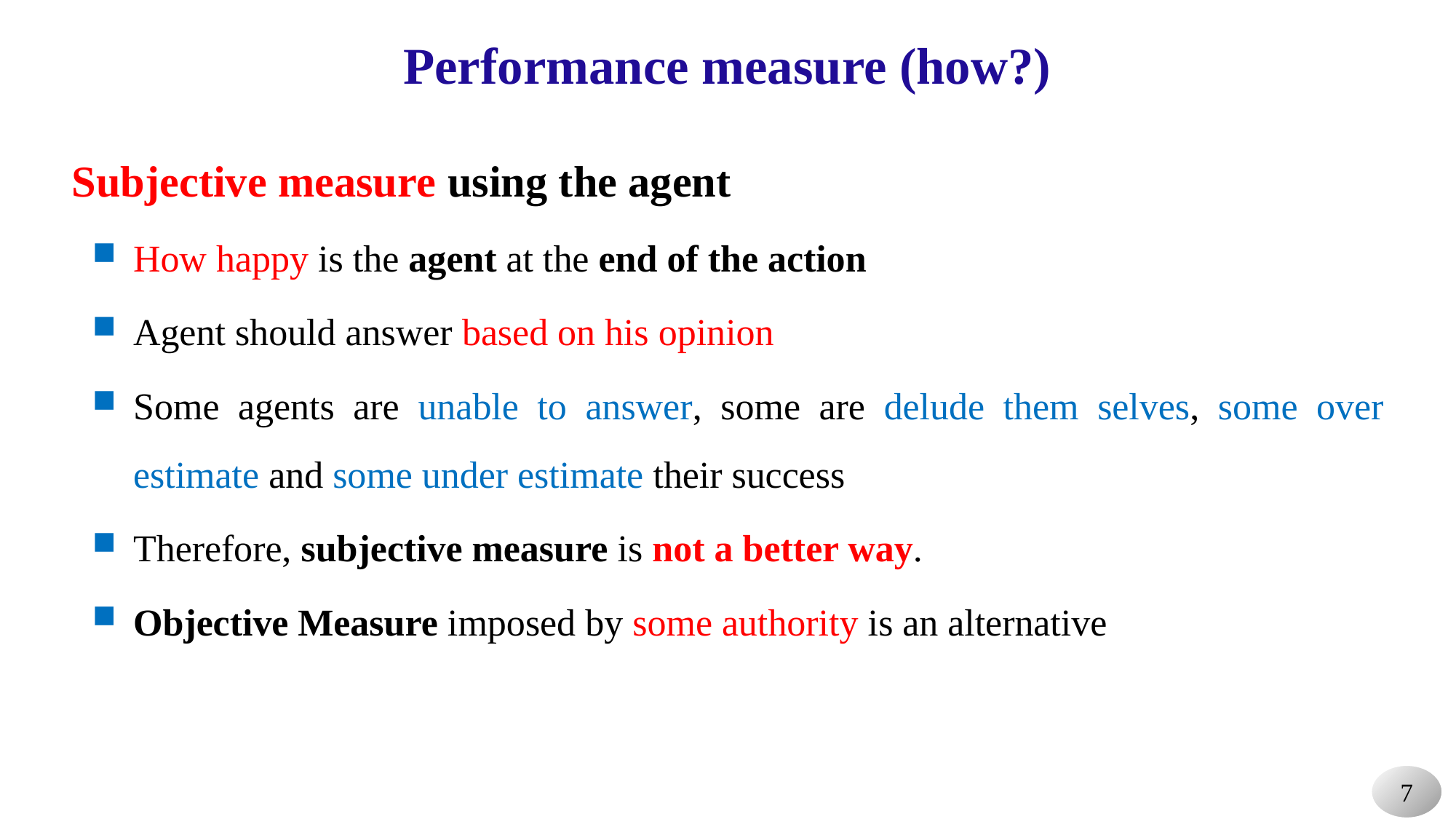

# Performance measure (how?)
Subjective measure using the agent
How happy is the agent at the end of the action
Agent should answer based on his opinion
Some agents are unable to answer, some are delude them selves, some over estimate and some under estimate their success
Therefore, subjective measure is not a better way.
Objective Measure imposed by some authority is an alternative